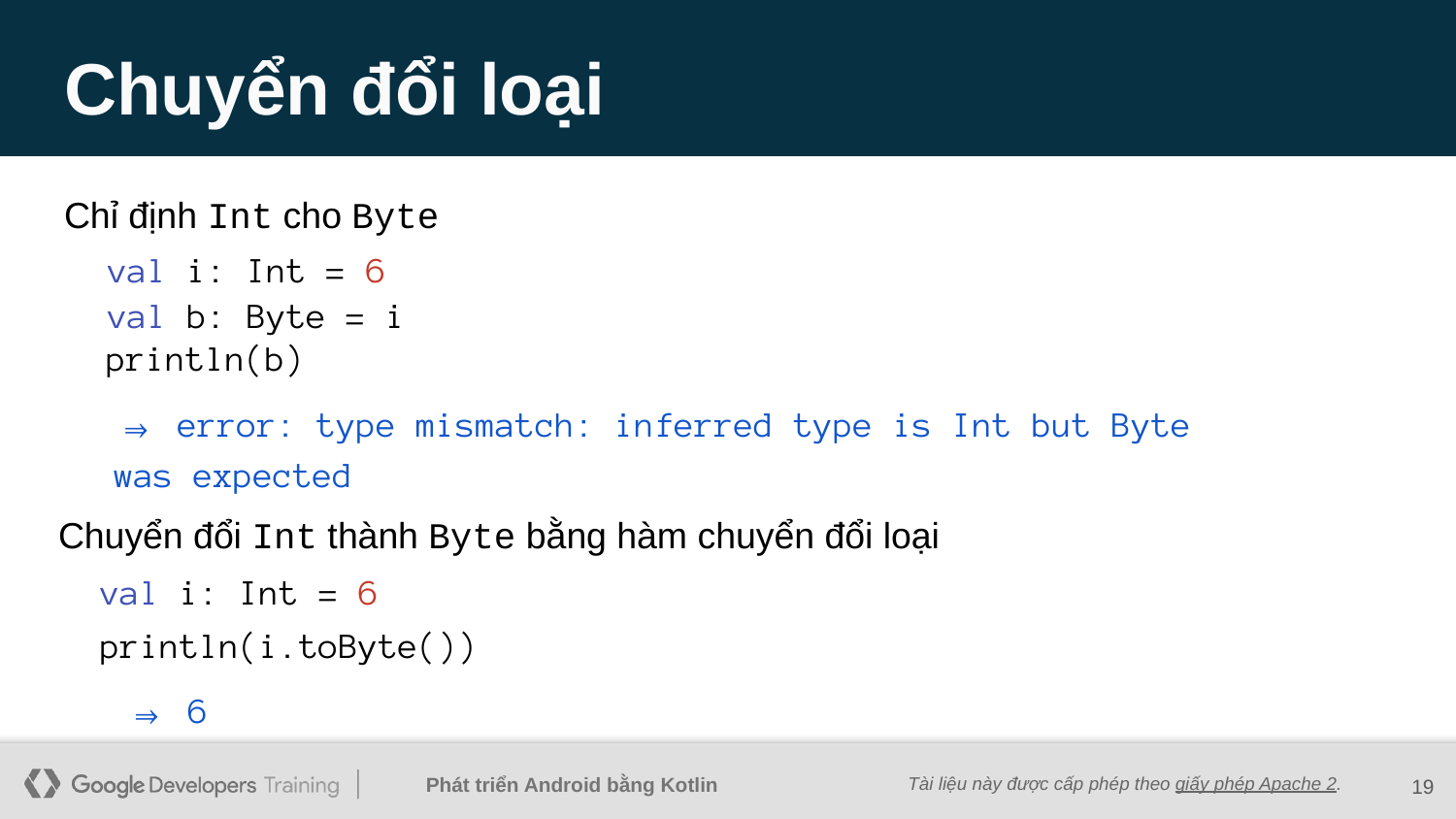

# Chuyển đổi loại
Chỉ định Int cho Byte
val i: Int = 6

val b: Byte = i
println(b)
⇒ error: type mismatch: inferred type is Int but Byte was expected
Chuyển đổi Int thành Byte bằng hàm chuyển đổi loại
val i: Int = 6

println(i.toByte())

⇒ 6
19